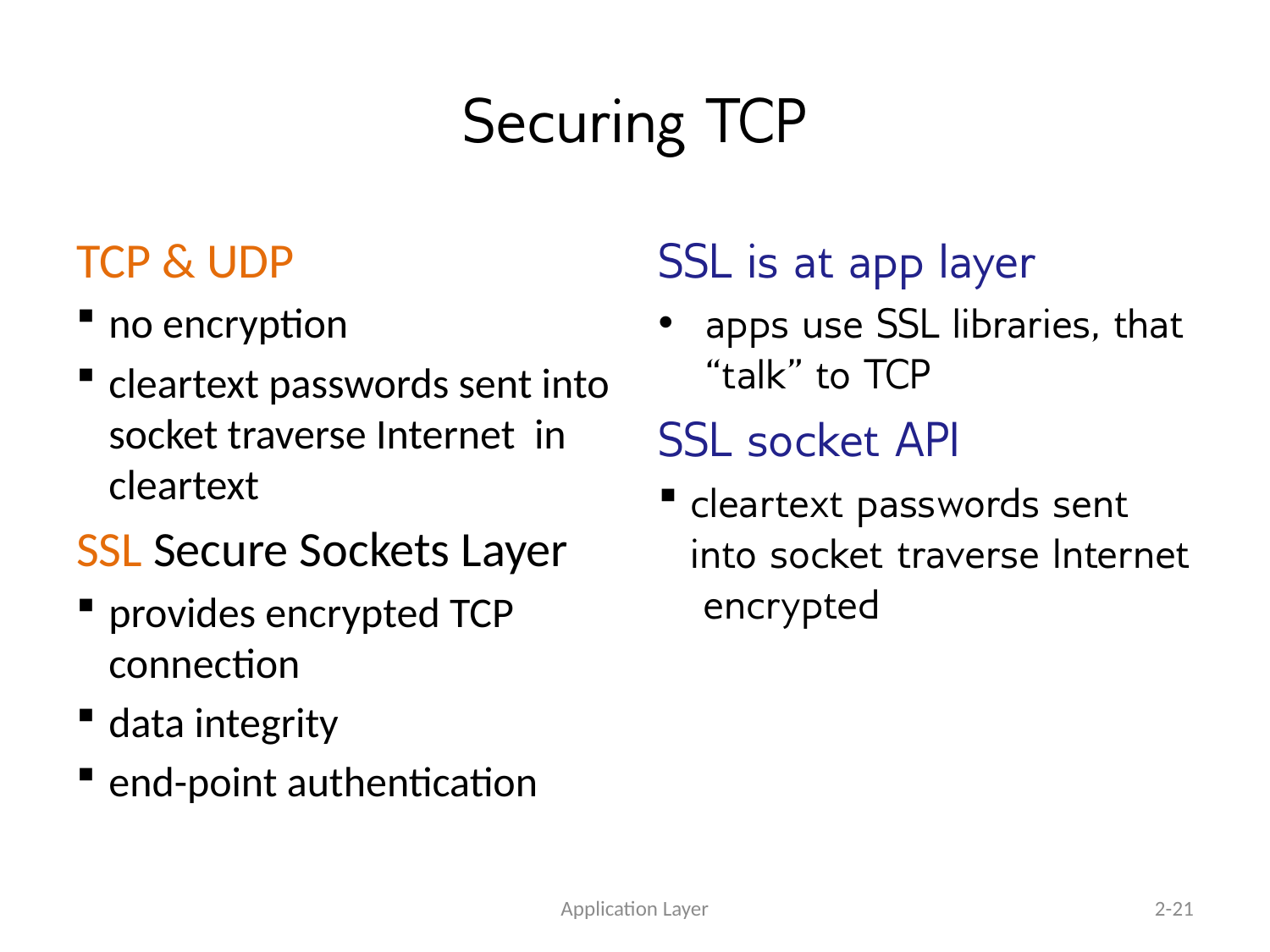

# Securing TCP
TCP & UDP
no encryption
cleartext passwords sent into socket traverse Internet  in cleartext
SSL Secure Sockets Layer
provides encrypted TCP connection
data integrity
end-point authentication
SSL is at app layer
apps use SSL libraries, that “talk” to TCP
SSL socket API
cleartext passwords sent into socket traverse Internet  encrypted

Application Layer
2-21